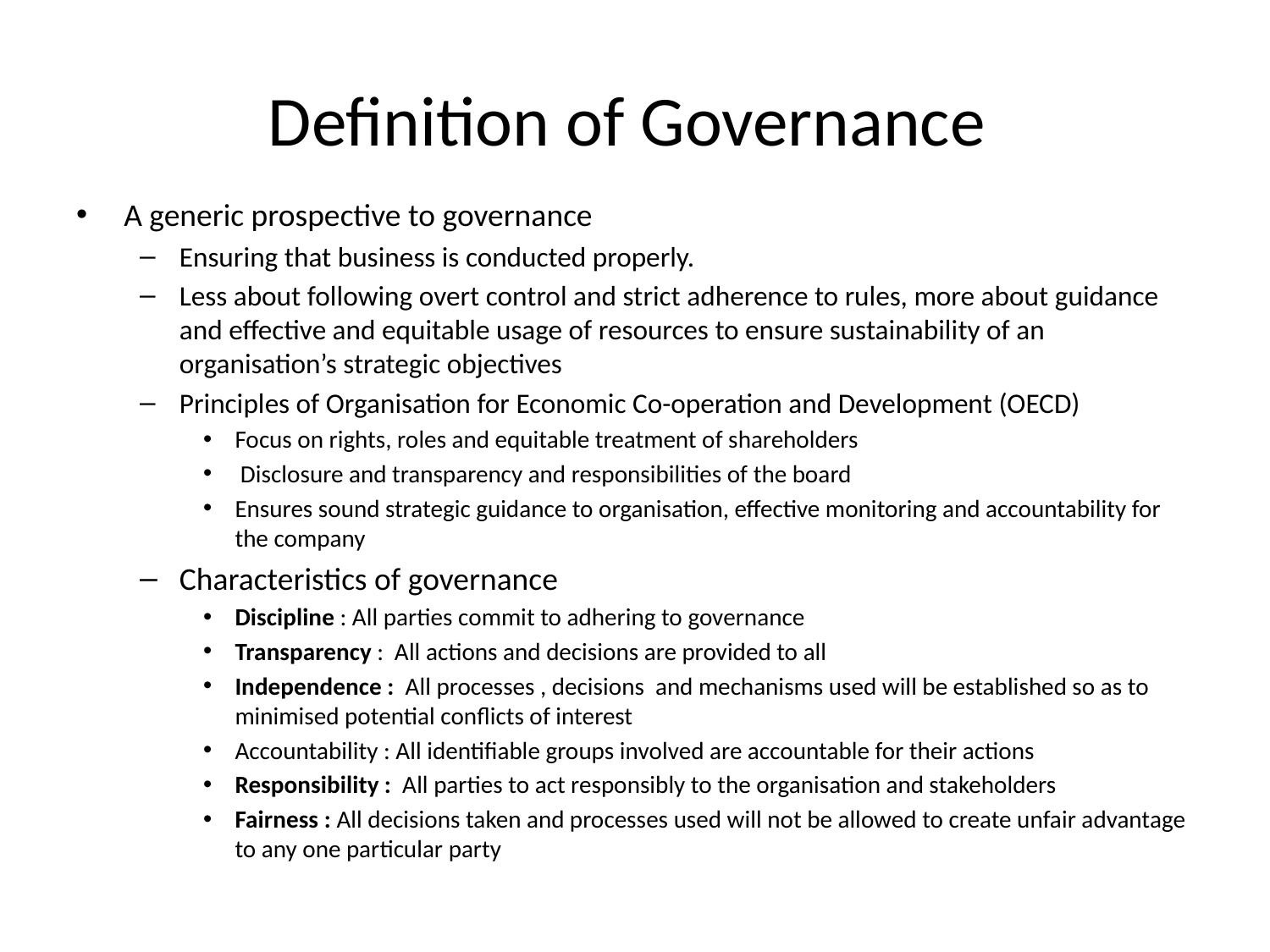

# Definition of Governance
A generic prospective to governance
Ensuring that business is conducted properly.
Less about following overt control and strict adherence to rules, more about guidance and effective and equitable usage of resources to ensure sustainability of an organisation’s strategic objectives
Principles of Organisation for Economic Co-operation and Development (OECD)
Focus on rights, roles and equitable treatment of shareholders
 Disclosure and transparency and responsibilities of the board
Ensures sound strategic guidance to organisation, effective monitoring and accountability for the company
Characteristics of governance
Discipline : All parties commit to adhering to governance
Transparency :  All actions and decisions are provided to all
Independence :  All processes , decisions  and mechanisms used will be established so as to minimised potential conflicts of interest
Accountability : All identifiable groups involved are accountable for their actions
Responsibility :  All parties to act responsibly to the organisation and stakeholders
Fairness : All decisions taken and processes used will not be allowed to create unfair advantage to any one particular party